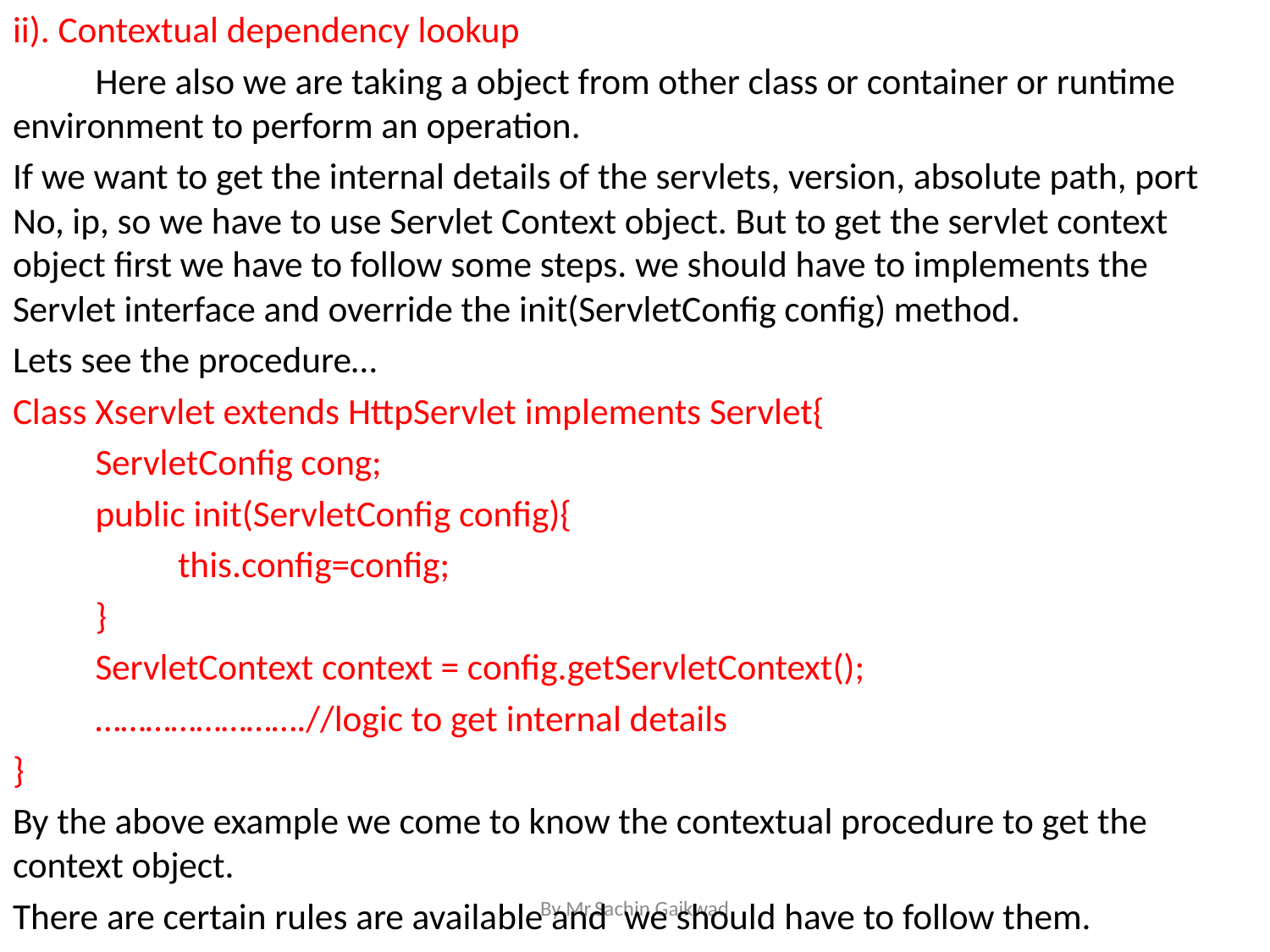

ii). Contextual dependency lookup
	Here also we are taking a object from other class or container or runtime environment to perform an operation.
If we want to get the internal details of the servlets, version, absolute path, port No, ip, so we have to use Servlet Context object. But to get the servlet context object first we have to follow some steps. we should have to implements the Servlet interface and override the init(ServletConfig config) method.
Lets see the procedure…
Class Xservlet extends HttpServlet implements Servlet{
	ServletConfig cong;
	public init(ServletConfig config){
		this.config=config;
	}
	ServletContext context = config.getServletContext();
	…………………….//logic to get internal details
}
By the above example we come to know the contextual procedure to get the context object.
There are certain rules are available and  we should have to follow them.

By Mr.Sachin Gaikwad